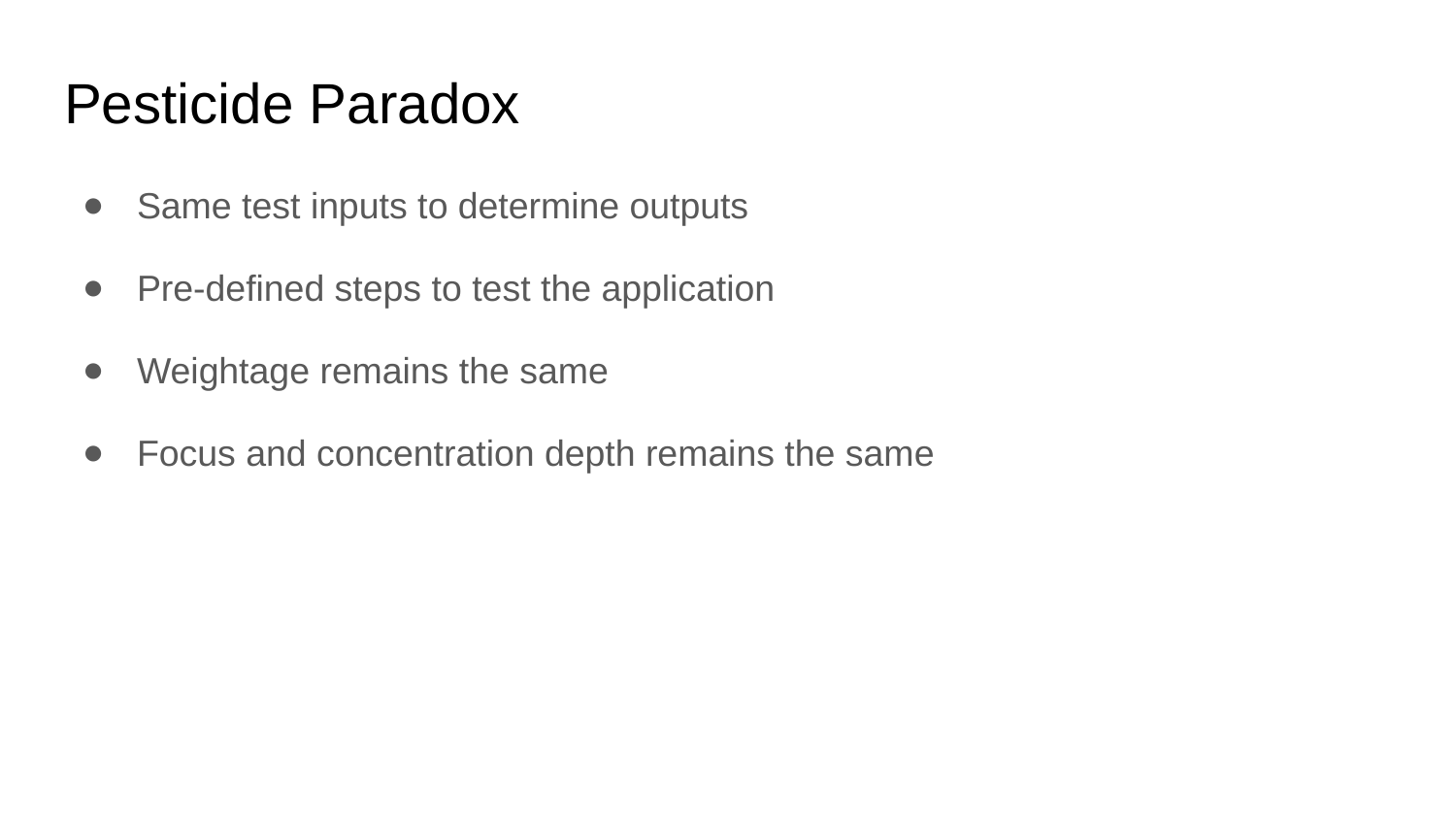

# Pesticide Paradox
Same test inputs to determine outputs
Pre-defined steps to test the application
Weightage remains the same
Focus and concentration depth remains the same